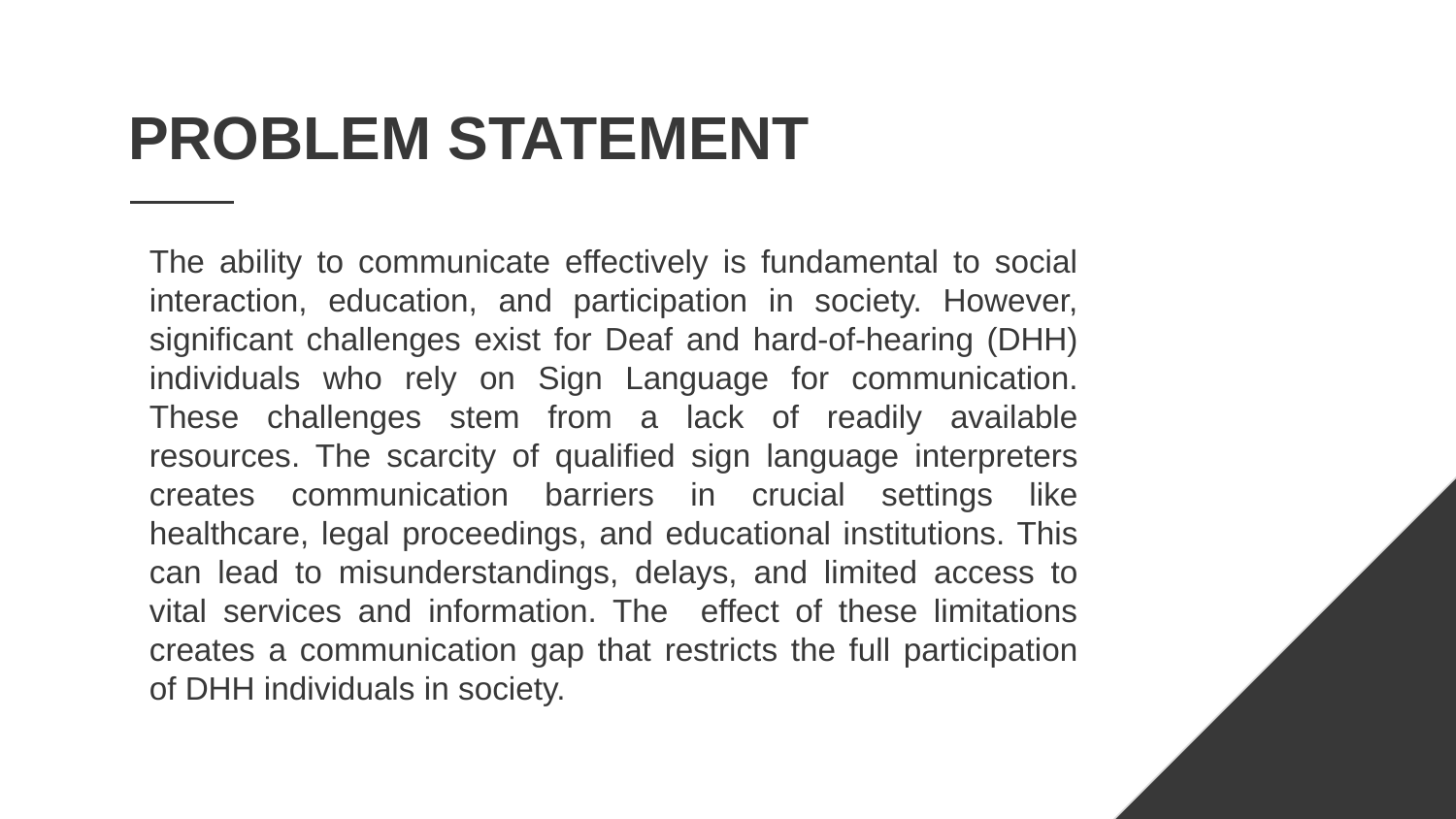

# PROBLEM STATEMENT
The ability to communicate effectively is fundamental to social interaction, education, and participation in society. However, significant challenges exist for Deaf and hard-of-hearing (DHH) individuals who rely on Sign Language for communication. These challenges stem from a lack of readily available resources. The scarcity of qualified sign language interpreters creates communication barriers in crucial settings like healthcare, legal proceedings, and educational institutions. This can lead to misunderstandings, delays, and limited access to vital services and information. The  effect of these limitations creates a communication gap that restricts the full participation of DHH individuals in society.